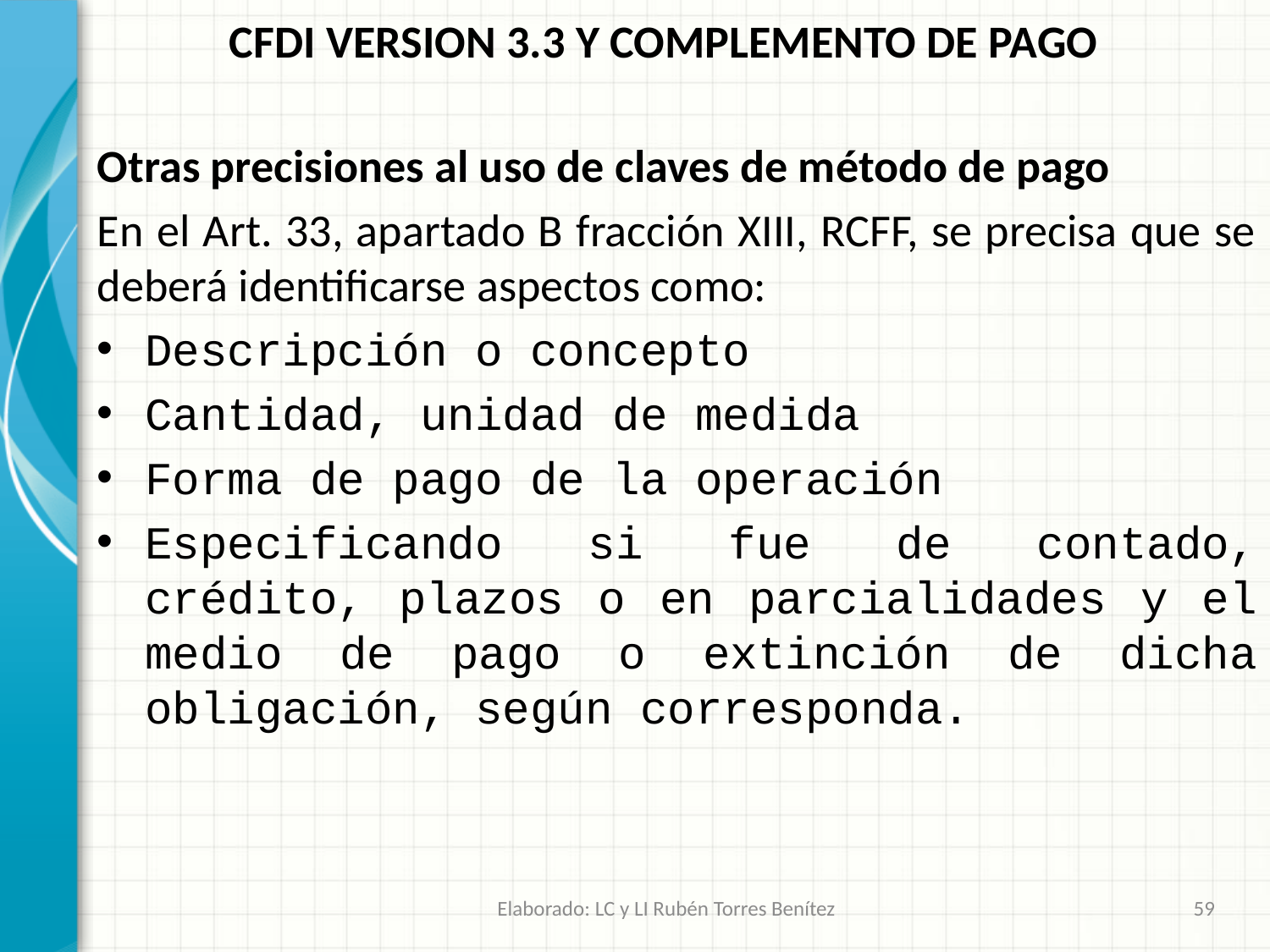

CFDI VERSION 3.3 Y COMPLEMENTO DE PAGO

Otras precisiones al uso de claves de método de pago
En el Art. 33, apartado B fracción XIII, RCFF, se precisa que se deberá identificarse aspectos como:
Descripción o concepto
Cantidad, unidad de medida
Forma de pago de la operación
Especificando si fue de contado, crédito, plazos o en parcialidades y el medio de pago o extinción de dicha obligación, según corresponda.

Elaborado: LC y LI Rubén Torres Benítez
59